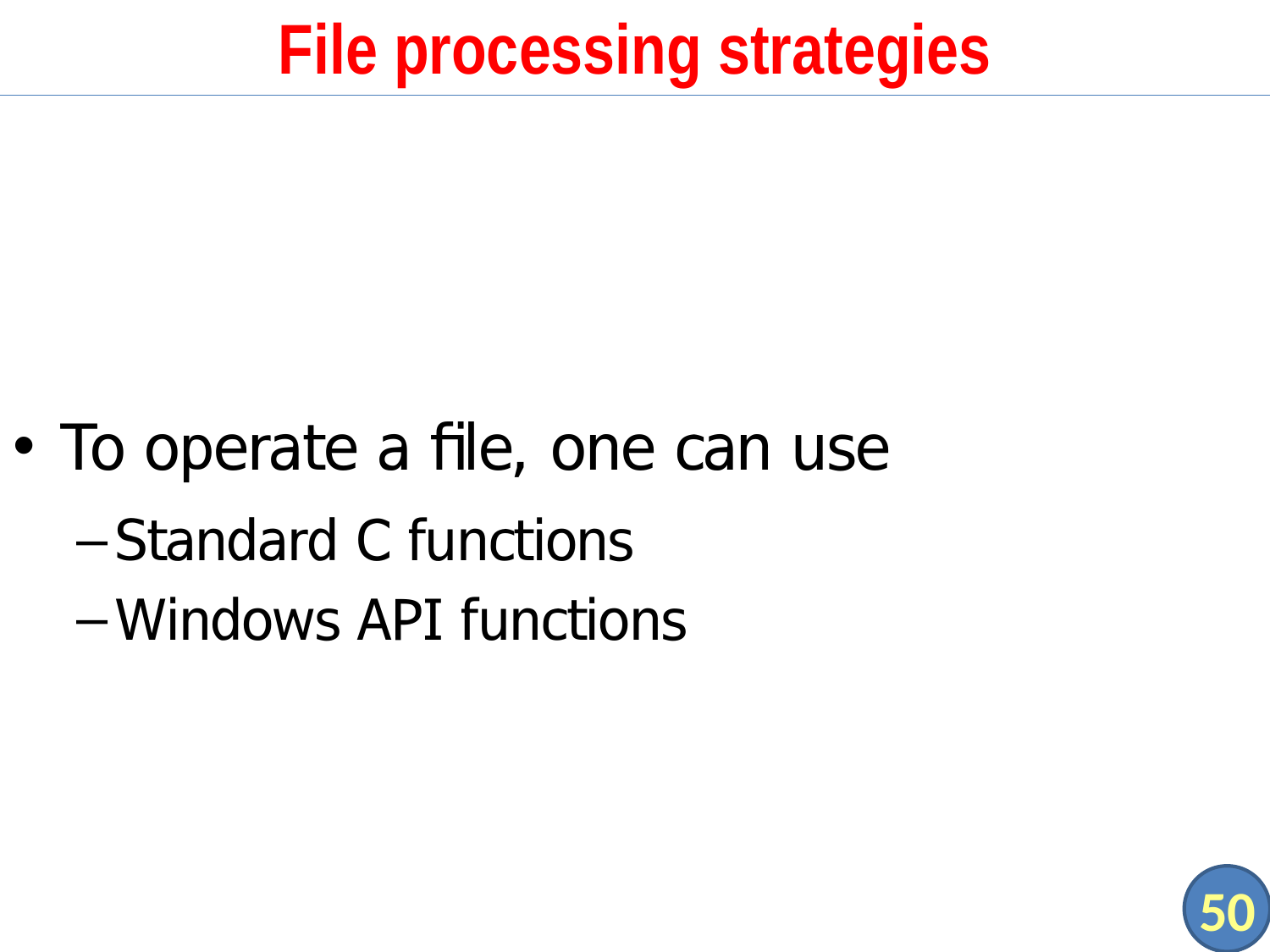

# File processing strategies
To operate a file, one can use
Standard C functions
Windows API functions
50